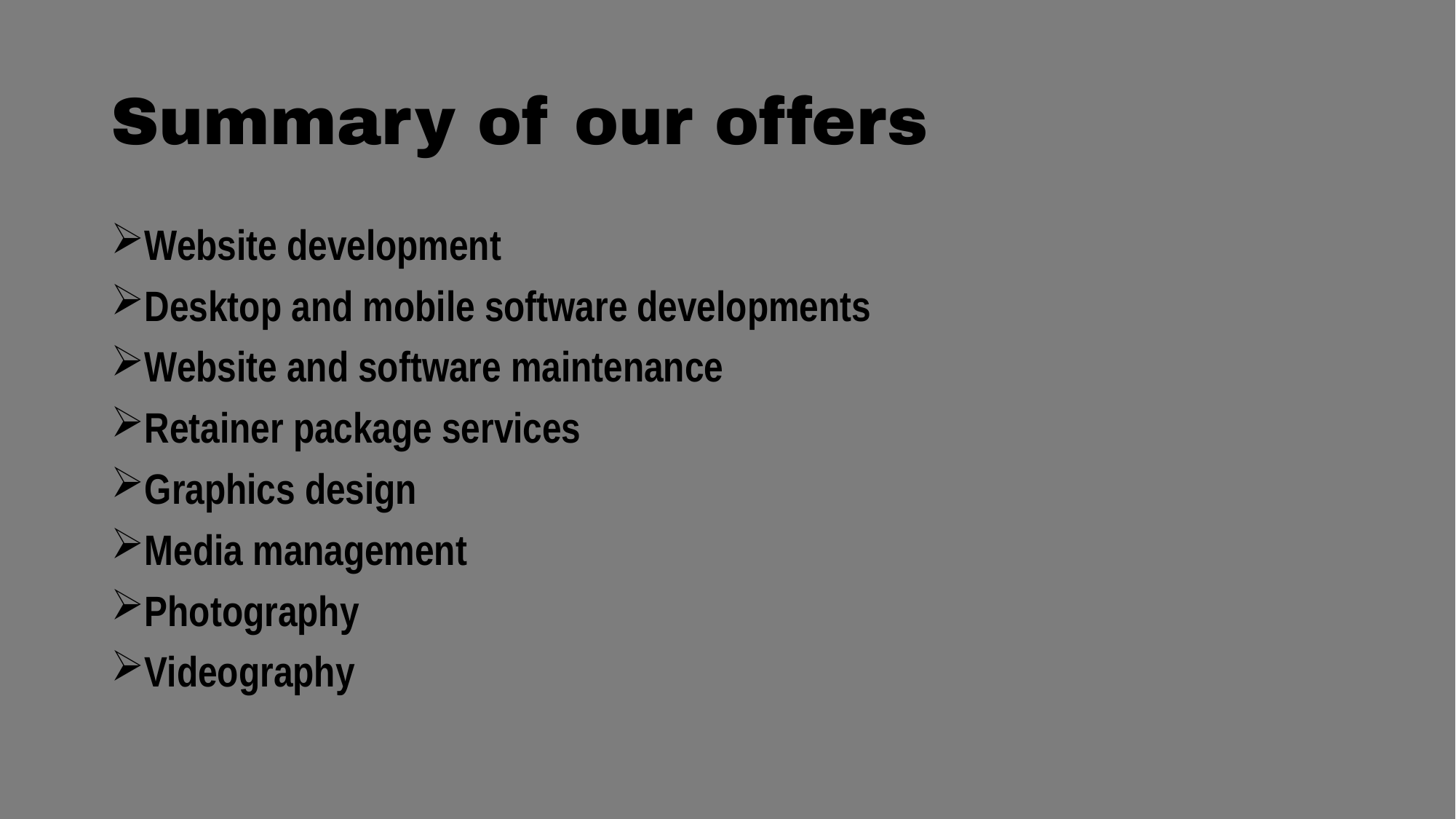

# Summary of our offers
Website development
Desktop and mobile software developments
Website and software maintenance
Retainer package services
Graphics design
Media management
Photography
Videography